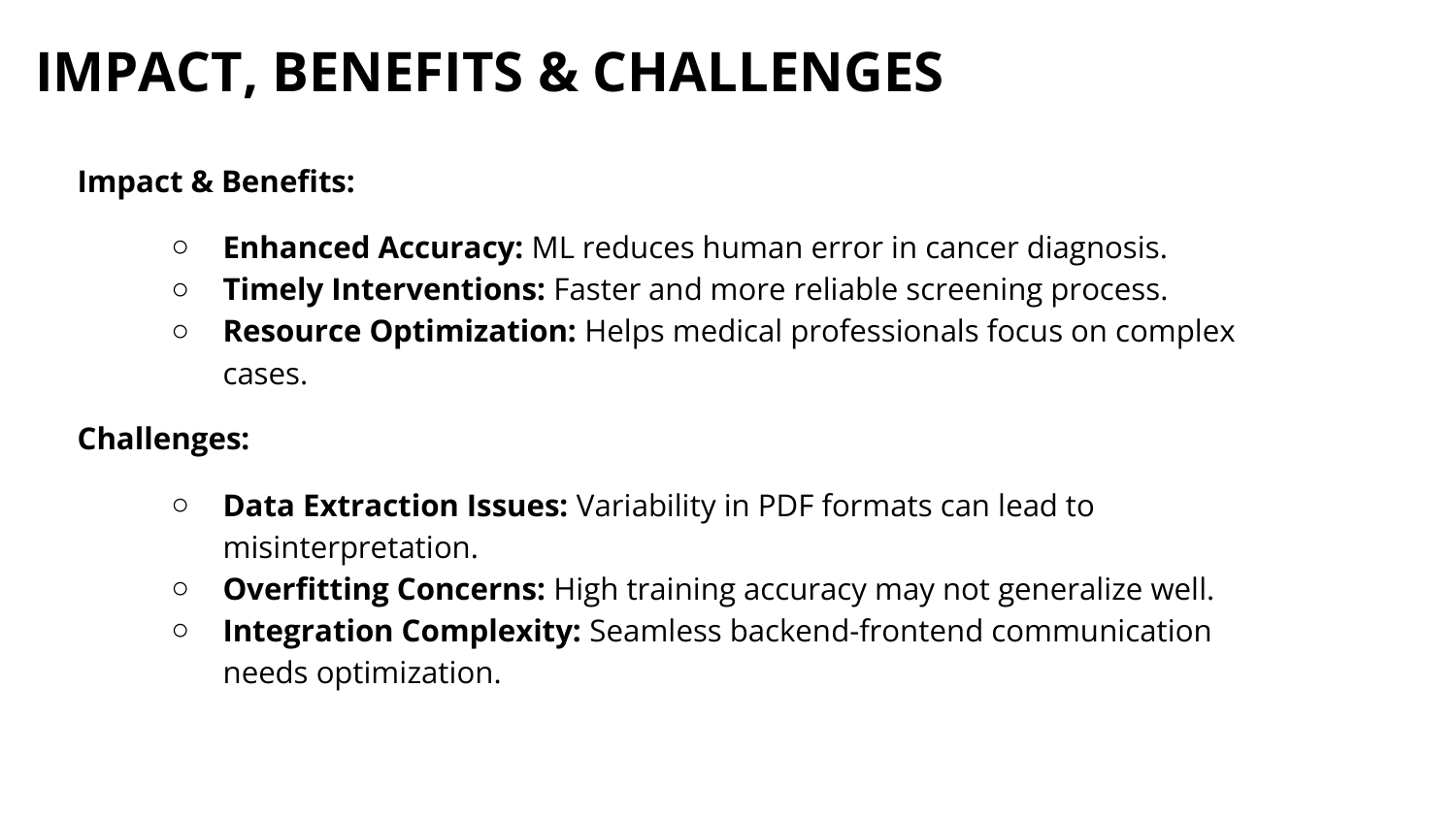

IMPACT, BENEFITS & CHALLENGES
Impact & Benefits:
Enhanced Accuracy: ML reduces human error in cancer diagnosis.
Timely Interventions: Faster and more reliable screening process.
Resource Optimization: Helps medical professionals focus on complex cases.
Challenges:
Data Extraction Issues: Variability in PDF formats can lead to misinterpretation.
Overfitting Concerns: High training accuracy may not generalize well.
Integration Complexity: Seamless backend-frontend communication needs optimization.

#